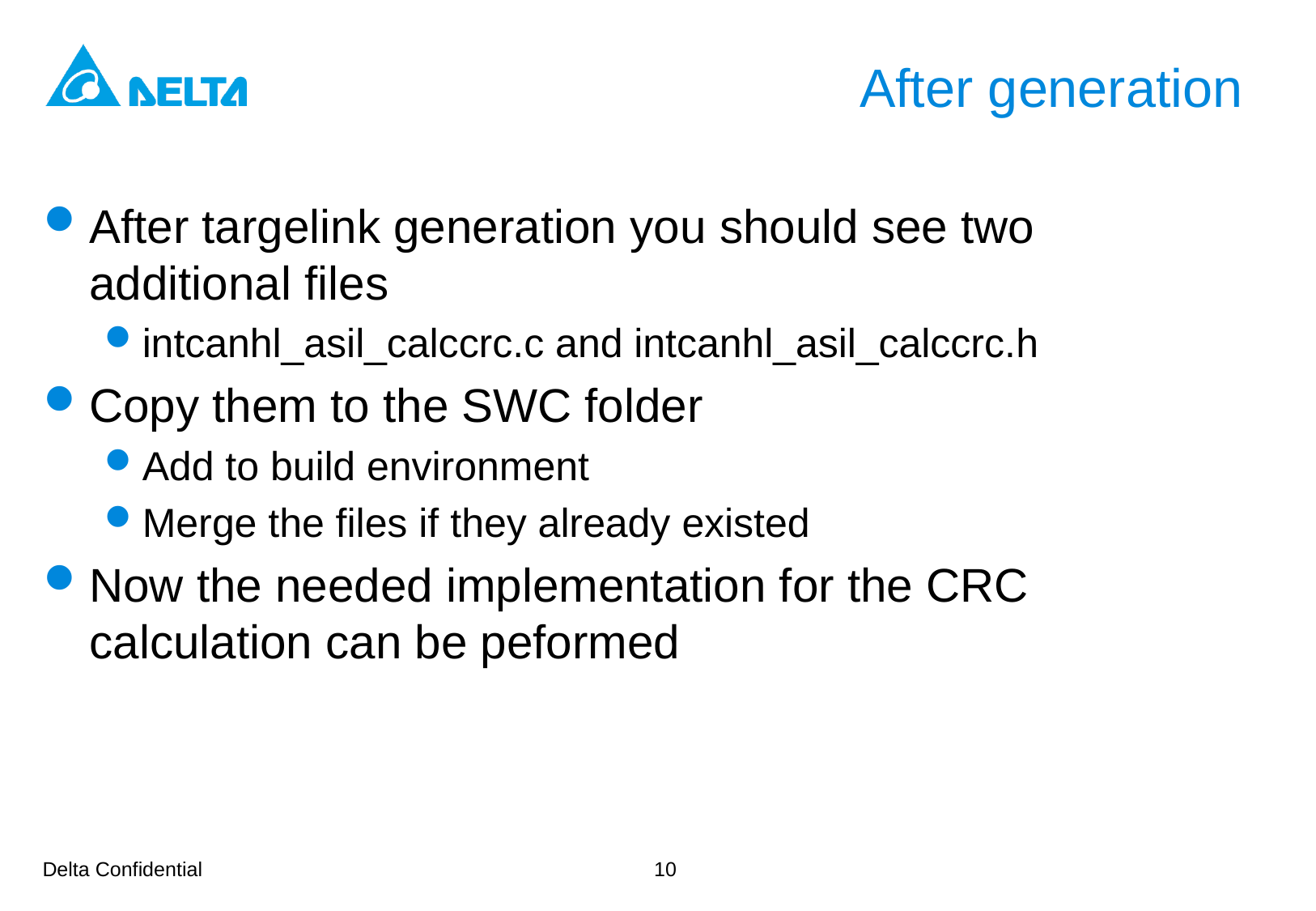

# After generation
After targelink generation you should see two additional files
intcanhl_asil_calccrc.c and intcanhl_asil_calccrc.h
Copy them to the SWC folder
Add to build environment
Merge the files if they already existed
Now the needed implementation for the CRC calculation can be peformed

10